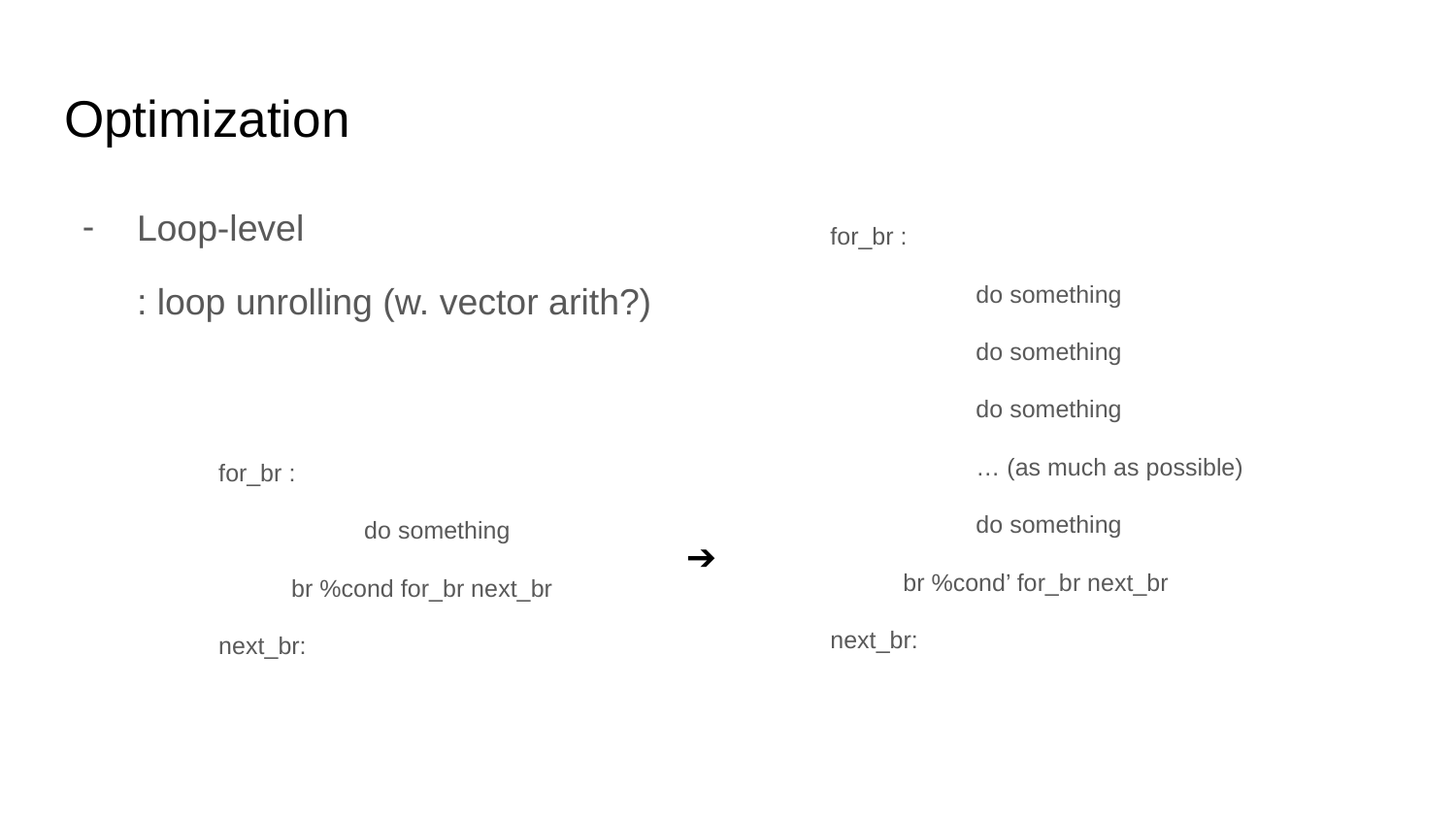

# Optimization
Loop-level
: loop unrolling (w. vector arith?)

for_br :
	do something
	do something
	do something
	… (as much as possible)
	do something
br %cond’ for_br next_br
next_br:

for_br :
	do something
br %cond for_br next_br
next_br:
➔